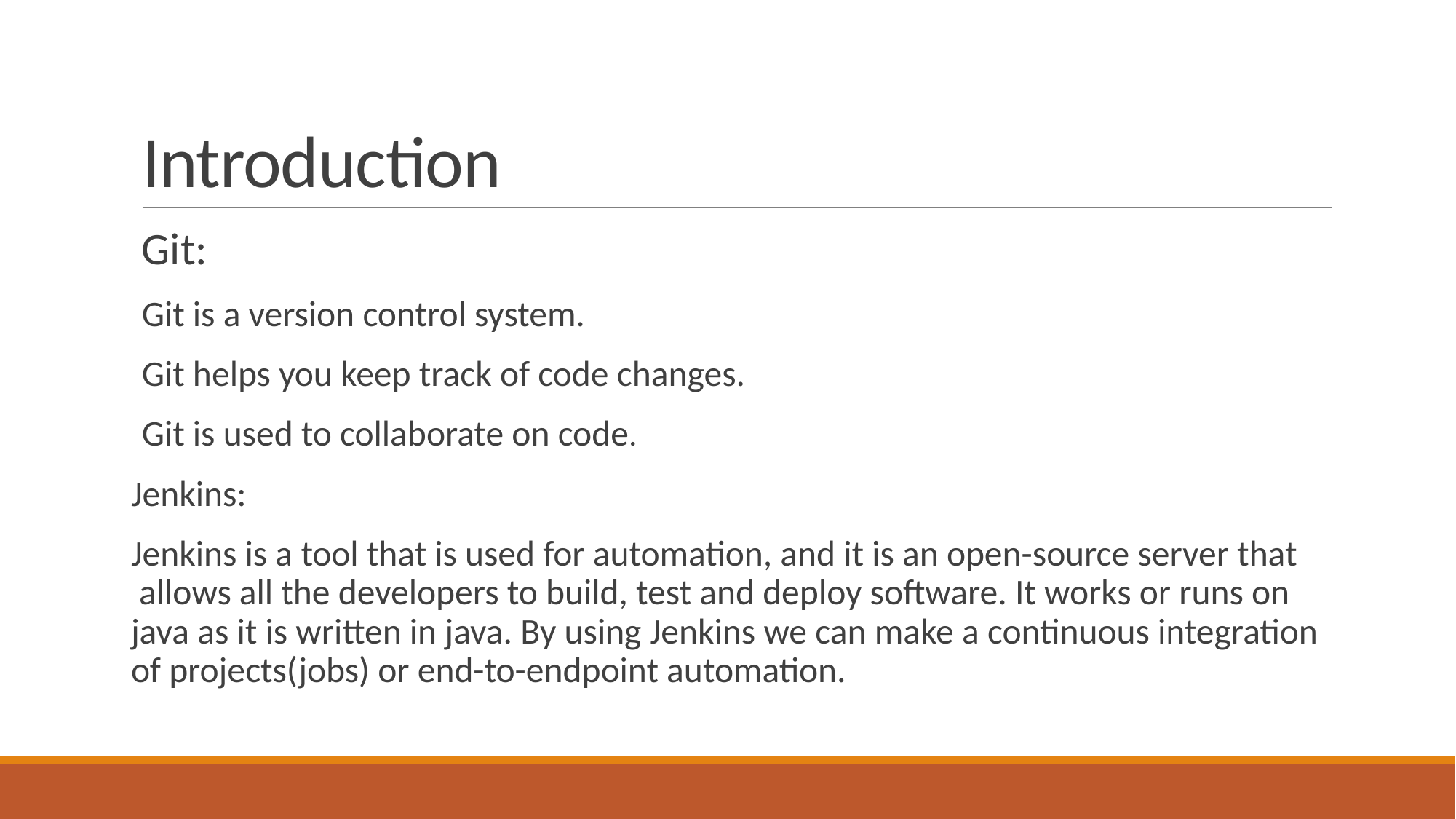

# Introduction
Git:
Git is a version control system.
Git helps you keep track of code changes.
Git is used to collaborate on code.
Jenkins:
Jenkins is a tool that is used for automation, and it is an open-source server that      allows all the developers to build, test and deploy software. It works or runs on java as it is written in java. By using Jenkins we can make a continuous integration of projects(jobs) or end-to-endpoint automation.